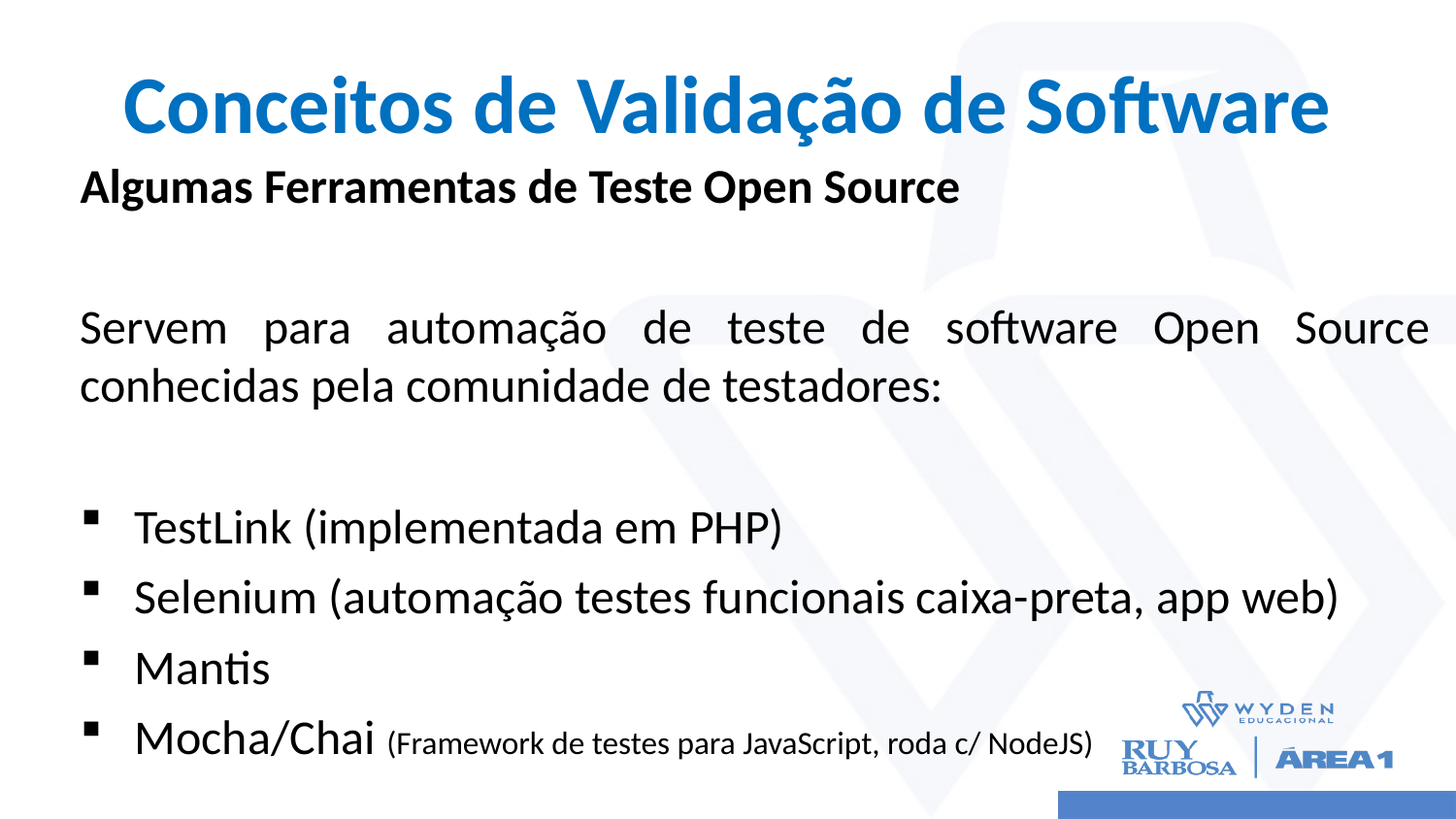

# Conceitos de Validação de Software
Algumas Ferramentas de Teste Open Source

Servem para automação de teste de software Open Source conhecidas pela comunidade de testadores:

TestLink (implementada em PHP)
Selenium (automação testes funcionais caixa-preta, app web)
Mantis
Mocha/Chai (Framework de testes para JavaScript, roda c/ NodeJS)